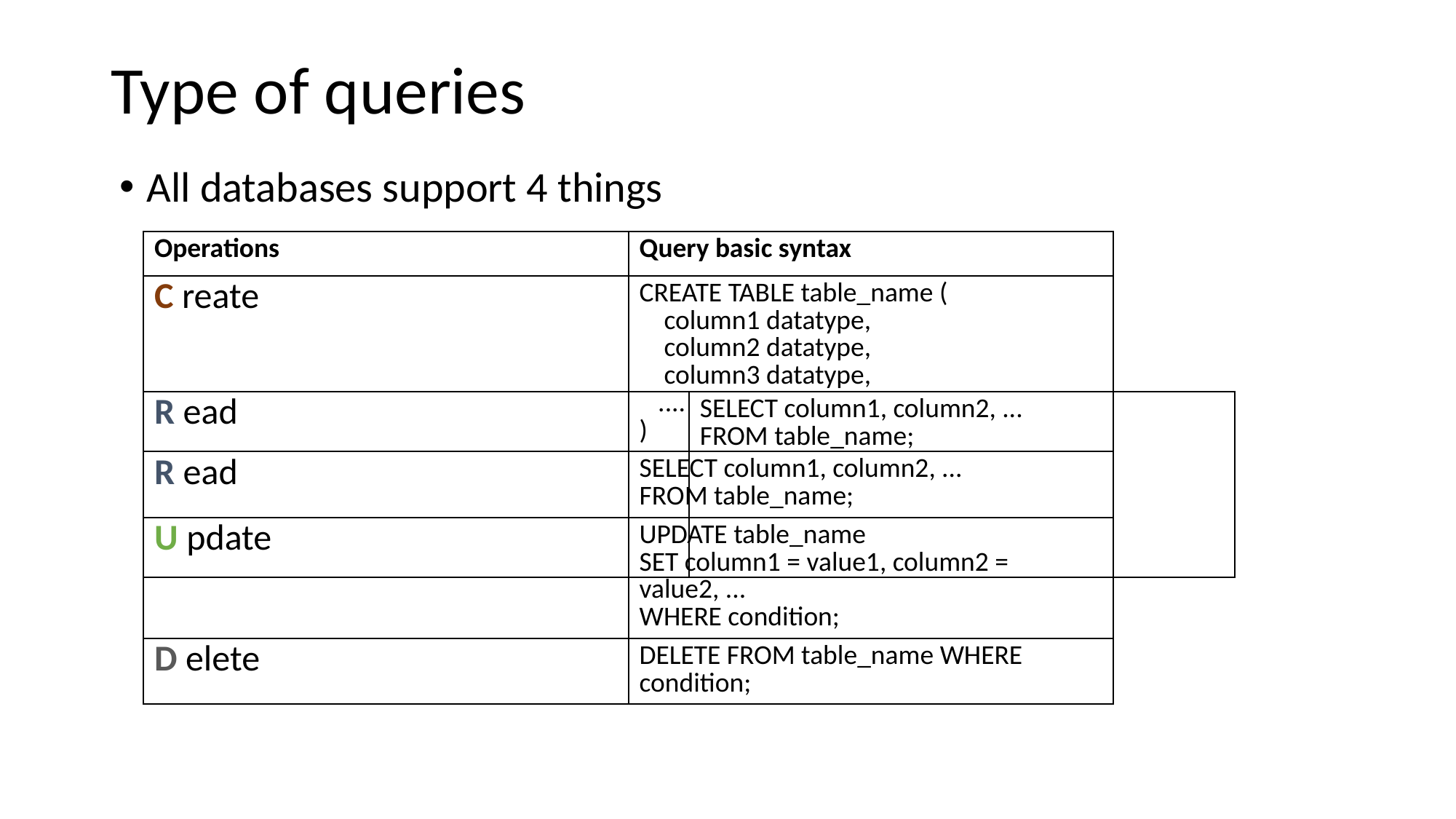

# Type of queries
All databases support 4 things
| Operations | Query basic syntax |
| --- | --- |
| C reate | CREATE TABLE table\_name ( column1 datatype, column2 datatype, column3 datatype, .... ) |
| R ead | SELECT column1, column2, ... FROM table\_name; |
| U pdate | UPDATE table\_name SET column1 = value1, column2 = value2, ... WHERE condition; |
| D elete | DELETE FROM table\_name WHERE condition; |
| R ead | SELECT column1, column2, ... FROM table\_name; |
| --- | --- |